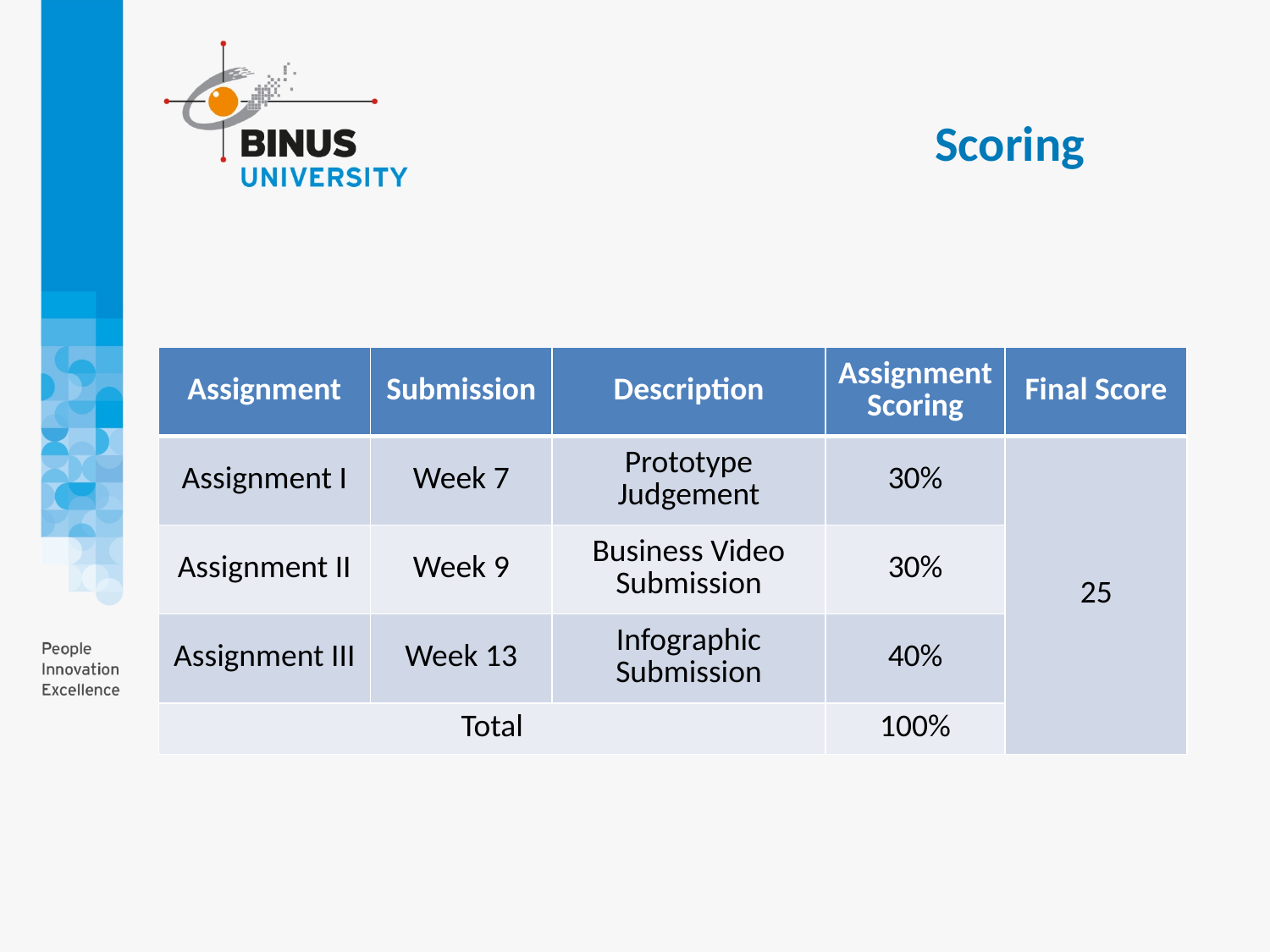

Scoring
| Assignment | Submission | Description | Assignment Scoring | Final Score |
| --- | --- | --- | --- | --- |
| Assignment I | Week 7 | Prototype Judgement | 30% | 25 |
| Assignment II | Week 9 | Business Video Submission | 30% |  |
| Assignment III | Week 13 | Infographic Submission | 40% |  |
| Total |  |  | 100% |  |